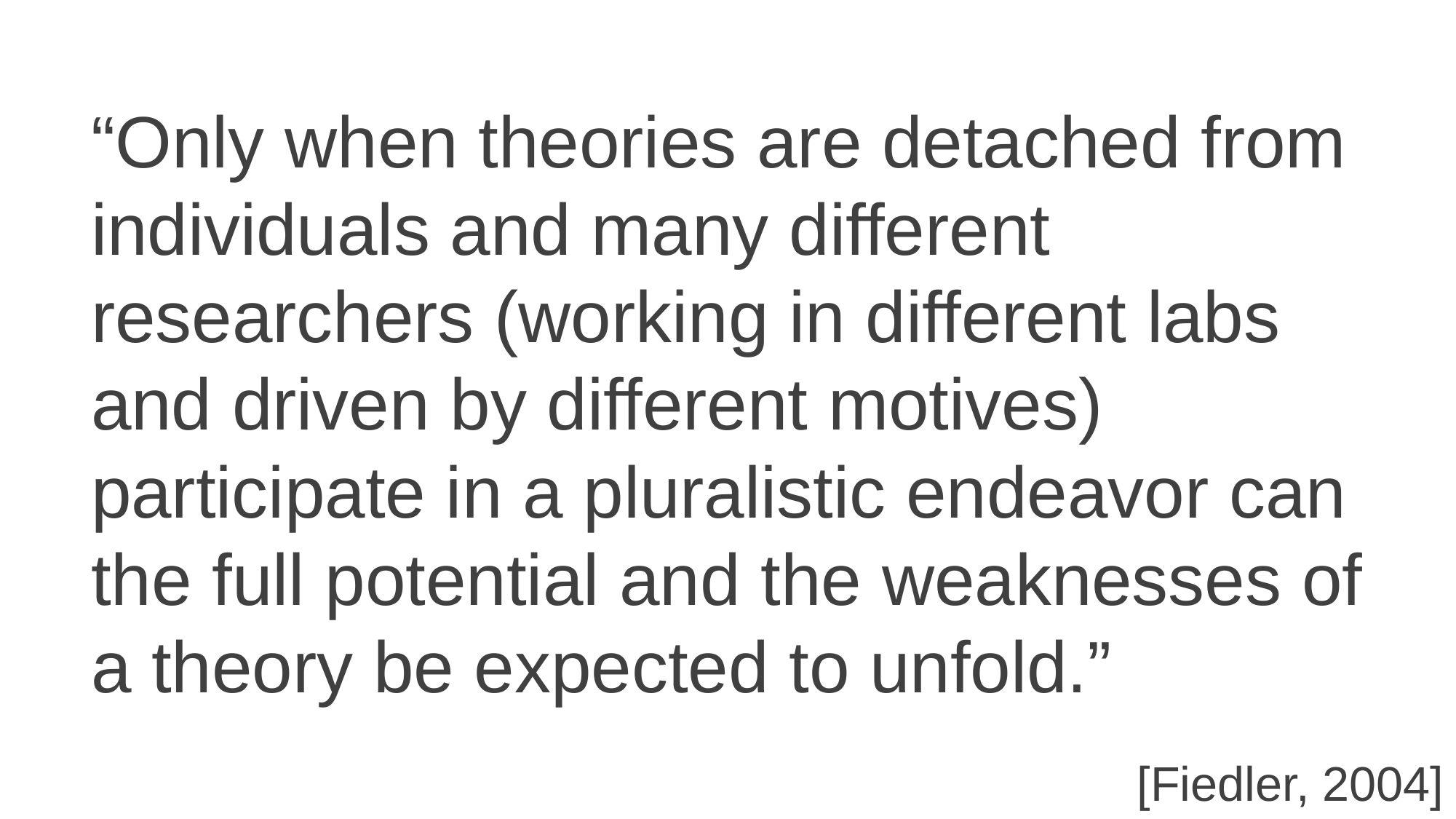

“Only when theories are detached from individuals and many different researchers (working in different labs and driven by different motives) participate in a pluralistic endeavor can the full potential and the weaknesses of a theory be expected to unfold.”
[Fiedler, 2004]